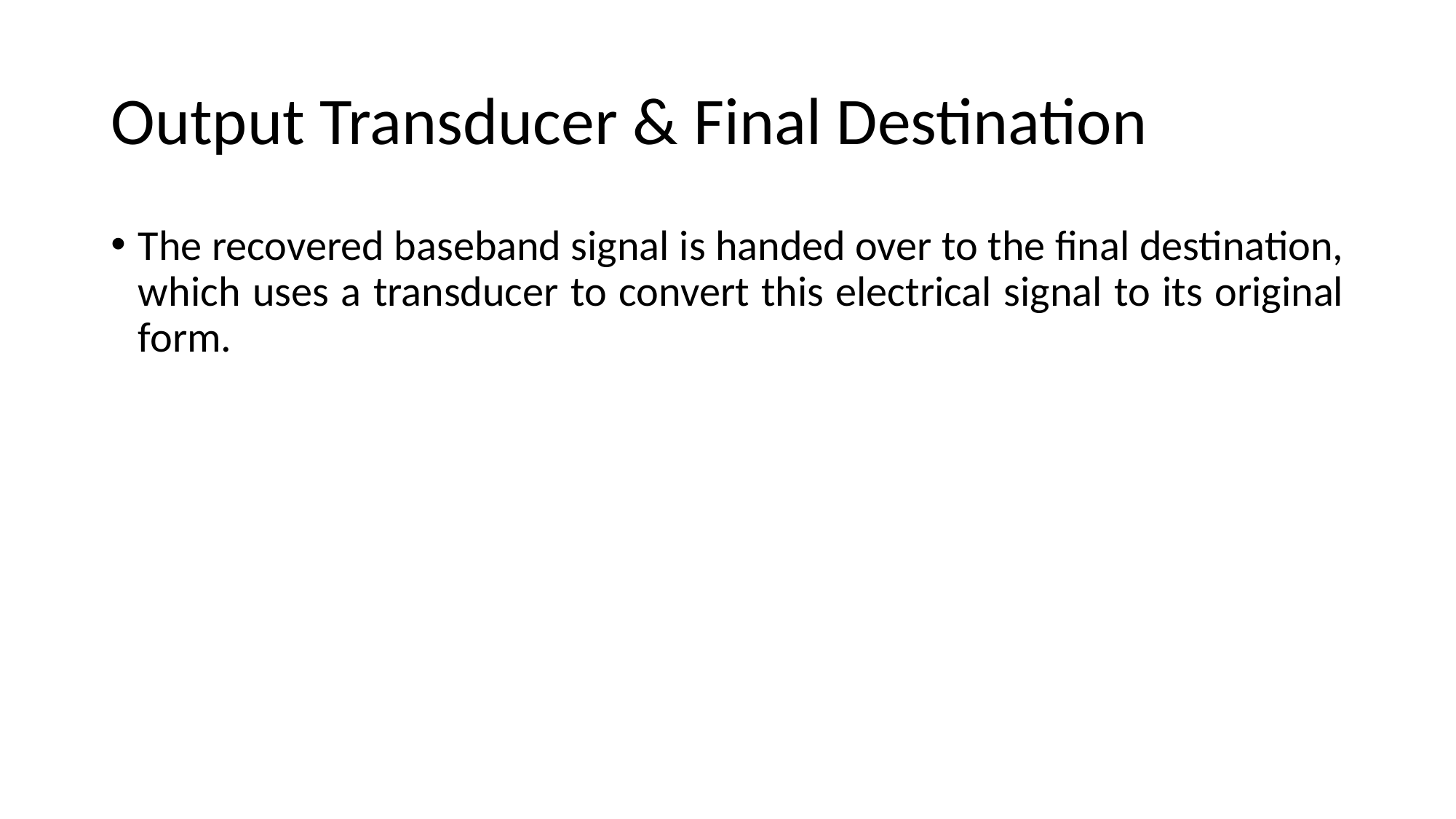

# Output Transducer & Final Destination
The recovered baseband signal is handed over to the final destination, which uses a transducer to convert this electrical signal to its original form.